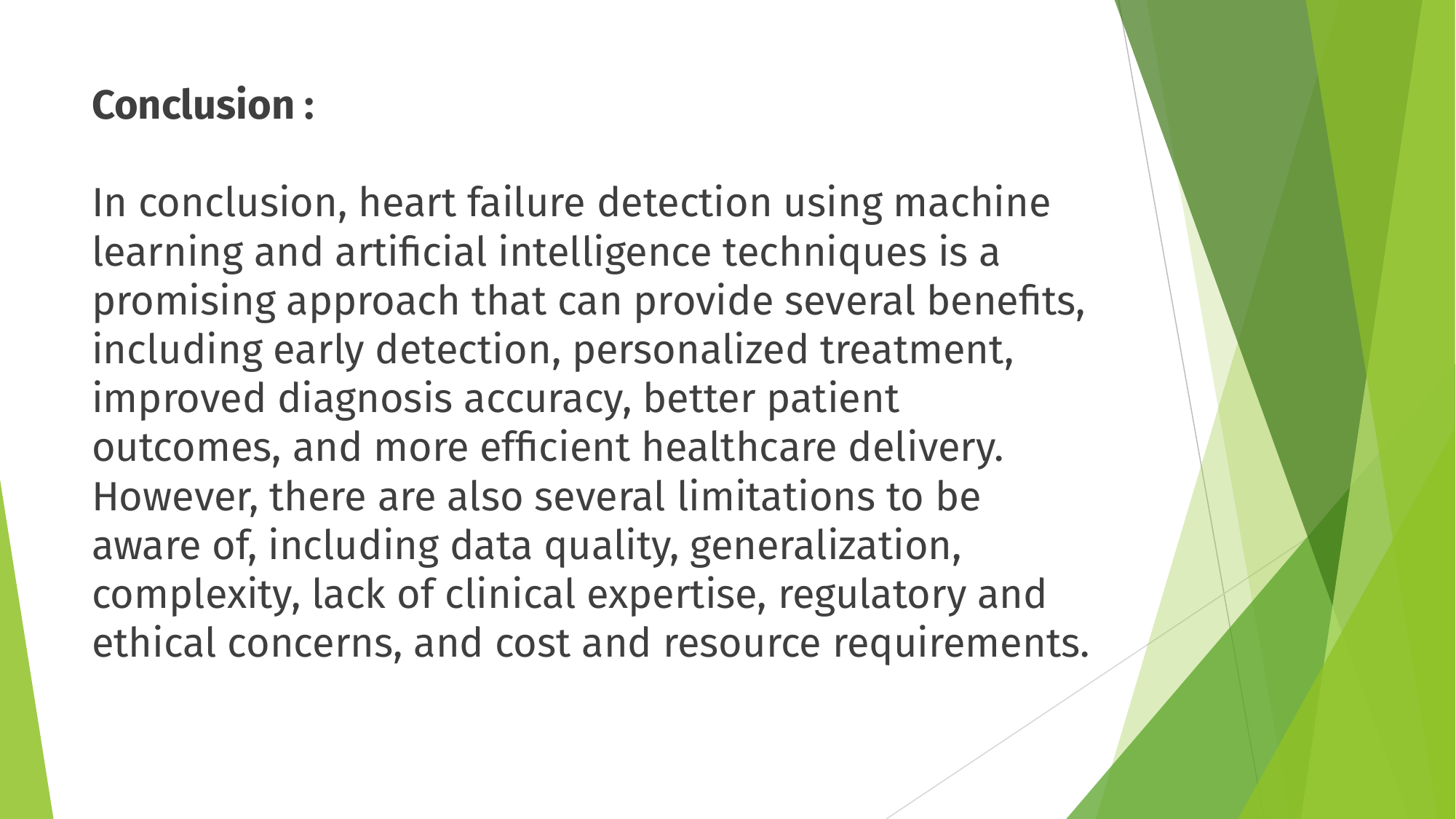

#
Conclusion :

In conclusion, heart failure detection using machine learning and artificial intelligence techniques is a promising approach that can provide several benefits, including early detection, personalized treatment, improved diagnosis accuracy, better patient outcomes, and more efficient healthcare delivery. However, there are also several limitations to be aware of, including data quality, generalization, complexity, lack of clinical expertise, regulatory and ethical concerns, and cost and resource requirements.